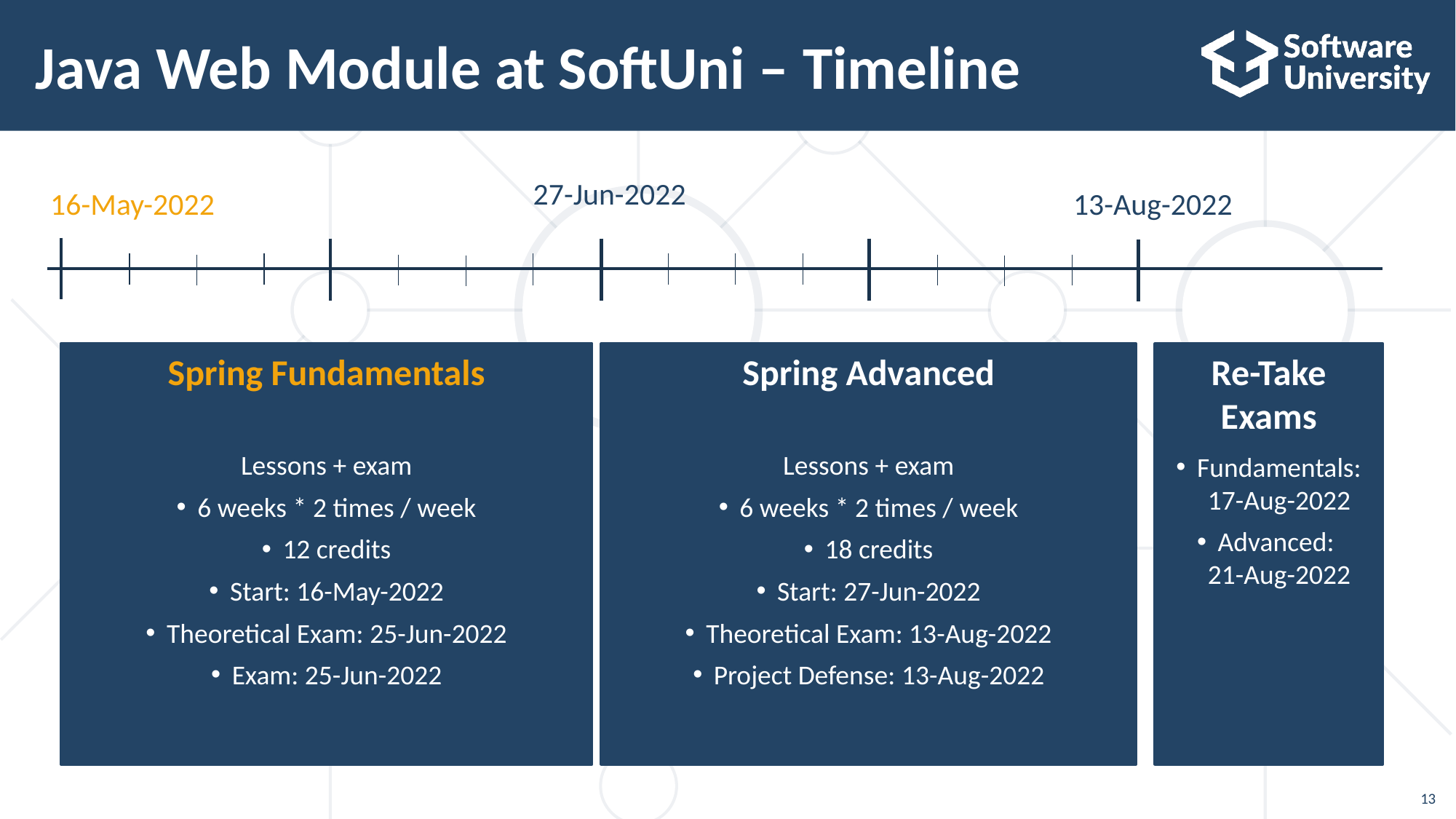

# Java Web Module at SoftUni – Timeline
27-Jun-2022
16-May-2022
13-Aug-2022
Spring Advanced

Lessons + exam
6 weeks * 2 times / week
18 credits
Start: 27-Jun-2022
Theoretical Exam: 13-Aug-2022
Project Defense: 13-Aug-2022
Re-Take Exams
Fundamentals: 17-Aug-2022
Advanced:
21-Aug-2022

Spring Fundamentals

Lessons + exam
6 weeks * 2 times / week
12 credits
Start: 16-May-2022
Theoretical Exam: 25-Jun-2022
Exam: 25-Jun-2022
13